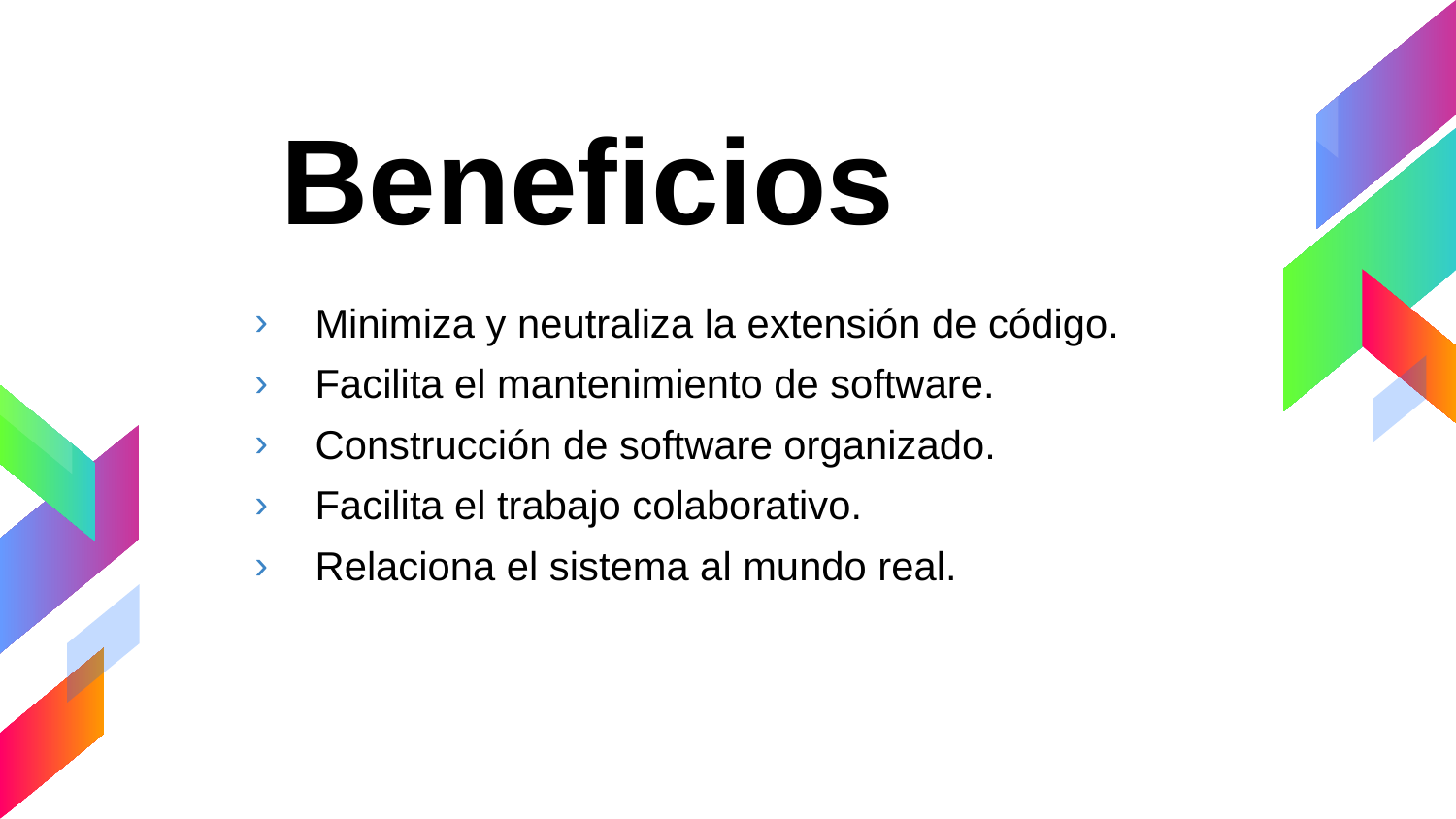

Beneficios
Minimiza y neutraliza la extensión de código.
Facilita el mantenimiento de software.
Construcción de software organizado.
Facilita el trabajo colaborativo.
Relaciona el sistema al mundo real.